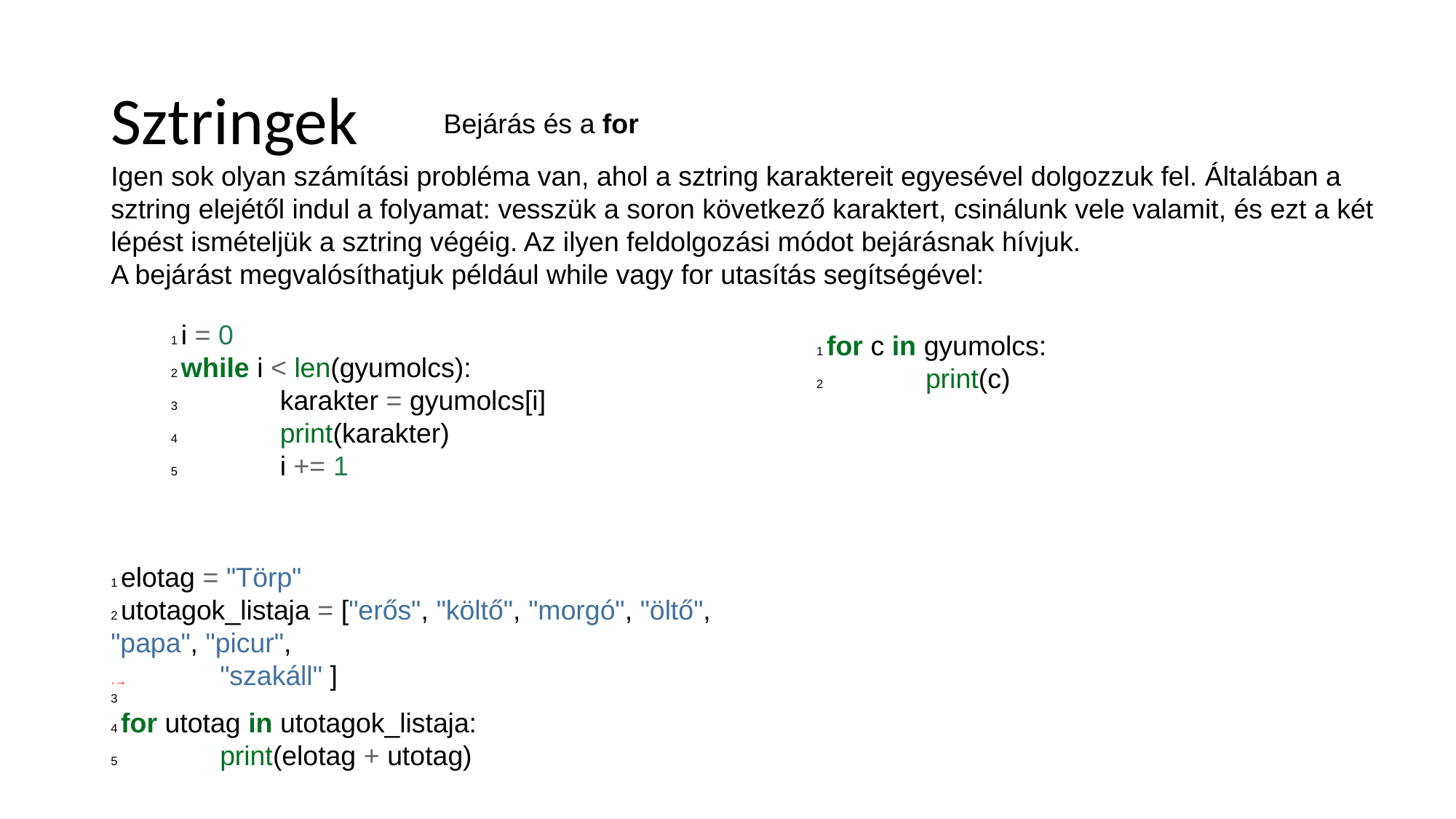

# Sztringek
Bejárás és a for
Igen sok olyan számítási probléma van, ahol a sztring karaktereit egyesével dolgozzuk fel. Általában a sztring elejétől indul a folyamat: vesszük a soron következő karaktert, csinálunk vele valamit, és ezt a két lépést ismételjük a sztring végéig. Az ilyen feldolgozási módot bejárásnak hívjuk.
A bejárást megvalósíthatjuk például while vagy for utasítás segítségével:
1 i = 0
2 while i < len(gyumolcs):
3 	karakter = gyumolcs[i]
4 	print(karakter)
5 	i += 1
1 for c in gyumolcs:
2 	print(c)
1 elotag = "Törp"
2 utotagok_listaja = ["erős", "költő", "morgó", "öltő", 	"papa", "picur",
˓→	"szakáll" ]
3
4 for utotag in utotagok_listaja:
5 	print(elotag + utotag)